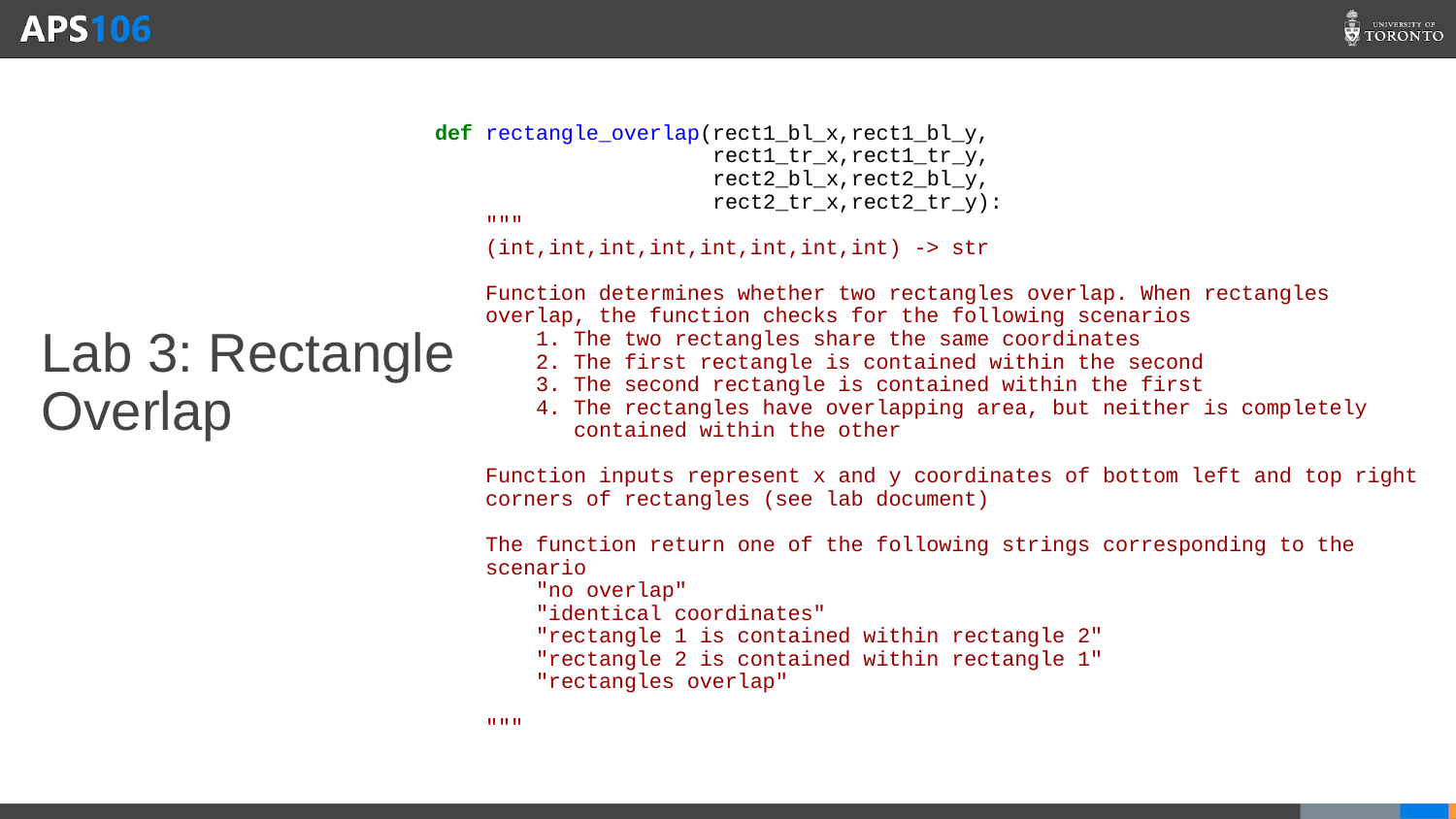

def rectangle_overlap(rect1_bl_x,rect1_bl_y,
                      rect1_tr_x,rect1_tr_y,
                      rect2_bl_x,rect2_bl_y,
                      rect2_tr_x,rect2_tr_y):
    """
    (int,int,int,int,int,int,int,int) -> str

    Function determines whether two rectangles overlap. When rectangles
    overlap, the function checks for the following scenarios
        1. The two rectangles share the same coordinates
        2. The first rectangle is contained within the second
        3. The second rectangle is contained within the first
        4. The rectangles have overlapping area, but neither is completely
           contained within the other

    Function inputs represent x and y coordinates of bottom left and top right
    corners of rectangles (see lab document)

    The function return one of the following strings corresponding to the
    scenario
        "no overlap"
        "identical coordinates"
        "rectangle 1 is contained within rectangle 2"
        "rectangle 2 is contained within rectangle 1"
        "rectangles overlap"

    """
# Lab 3: Rectangle Overlap